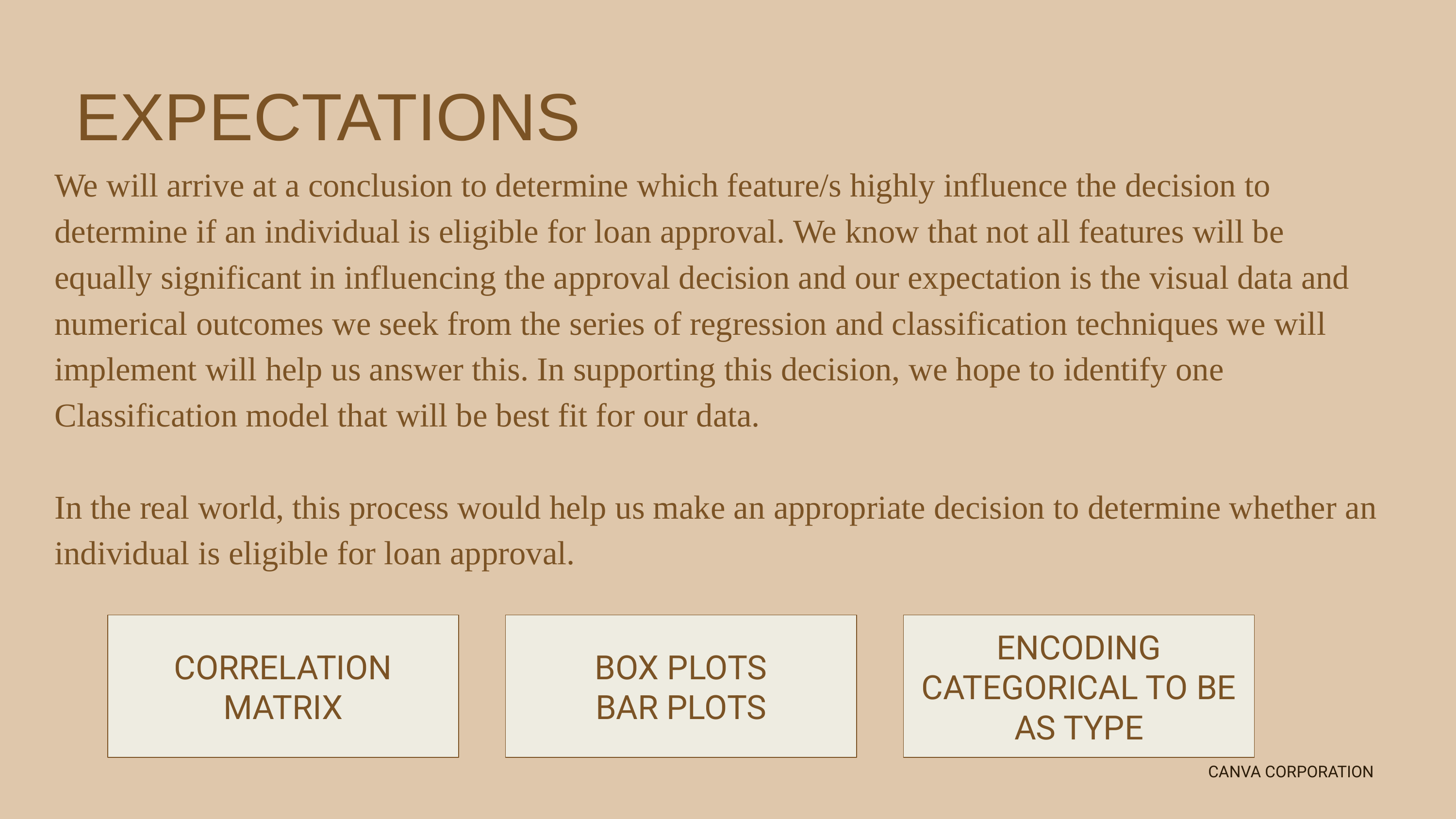

EXPECTATIONS
We will arrive at a conclusion to determine which feature/s highly influence the decision to determine if an individual is eligible for loan approval. We know that not all features will be equally significant in influencing the approval decision and our expectation is the visual data and numerical outcomes we seek from the series of regression and classification techniques we will implement will help us answer this. In supporting this decision, we hope to identify one Classification model that will be best fit for our data.

In the real world, this process would help us make an appropriate decision to determine whether an individual is eligible for loan approval.

CORRELATION MATRIX
BOX PLOTS
BAR PLOTS
ENCODING CATEGORICAL TO BE AS TYPE